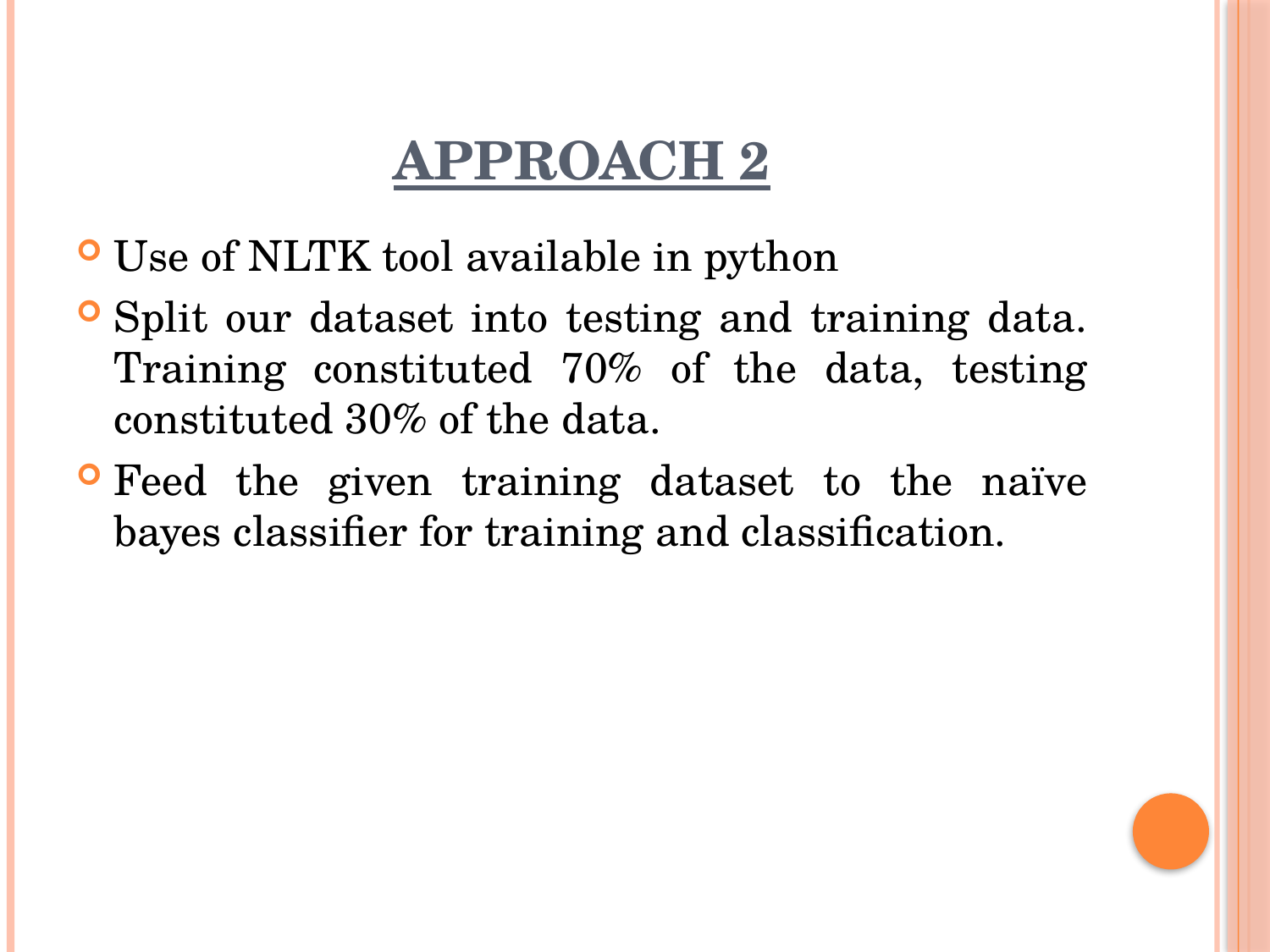

# APPROACH 2
Use of NLTK tool available in python
Split our dataset into testing and training data. Training constituted 70% of the data, testing constituted 30% of the data.
Feed the given training dataset to the naïve bayes classifier for training and classification.